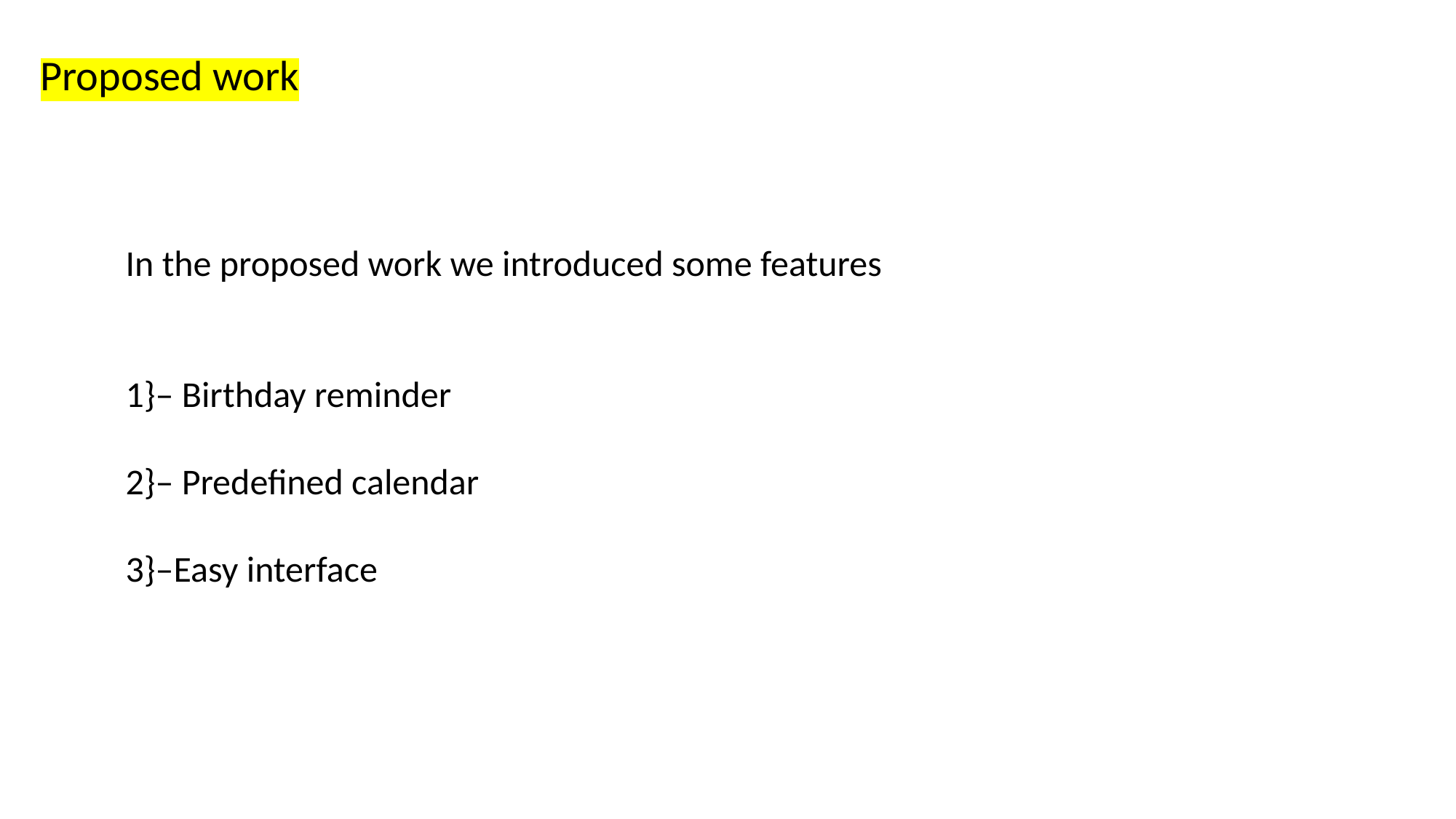

Proposed work
In the proposed work we introduced some features

1}– Birthday reminder

2}– Predefined calendar

3}–Easy interface